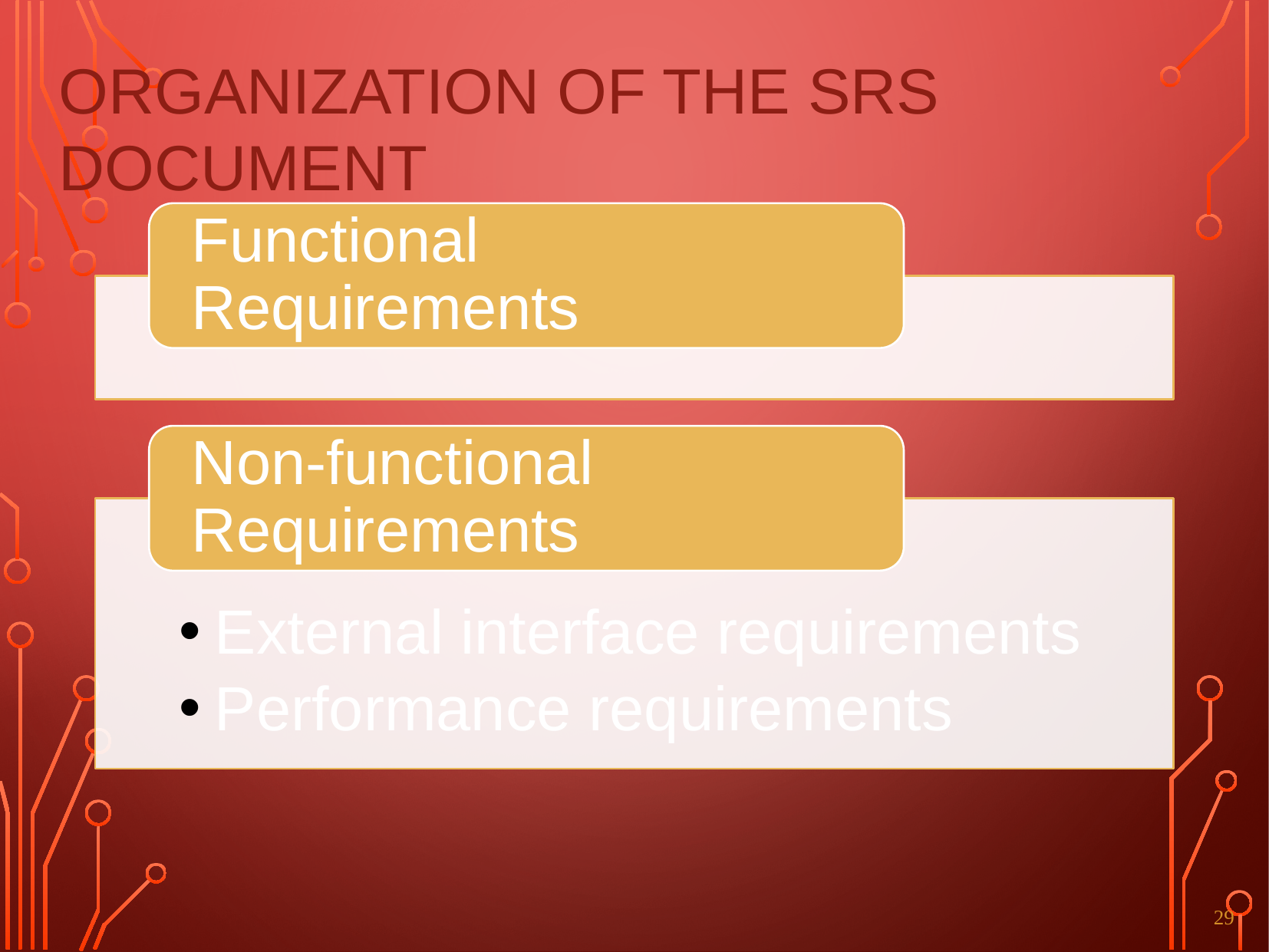

# ORGANIZATION OF THE SRS DOCUMENT
Functional Requirements
External interface requirements
Performance requirements
Non-functional Requirements
29